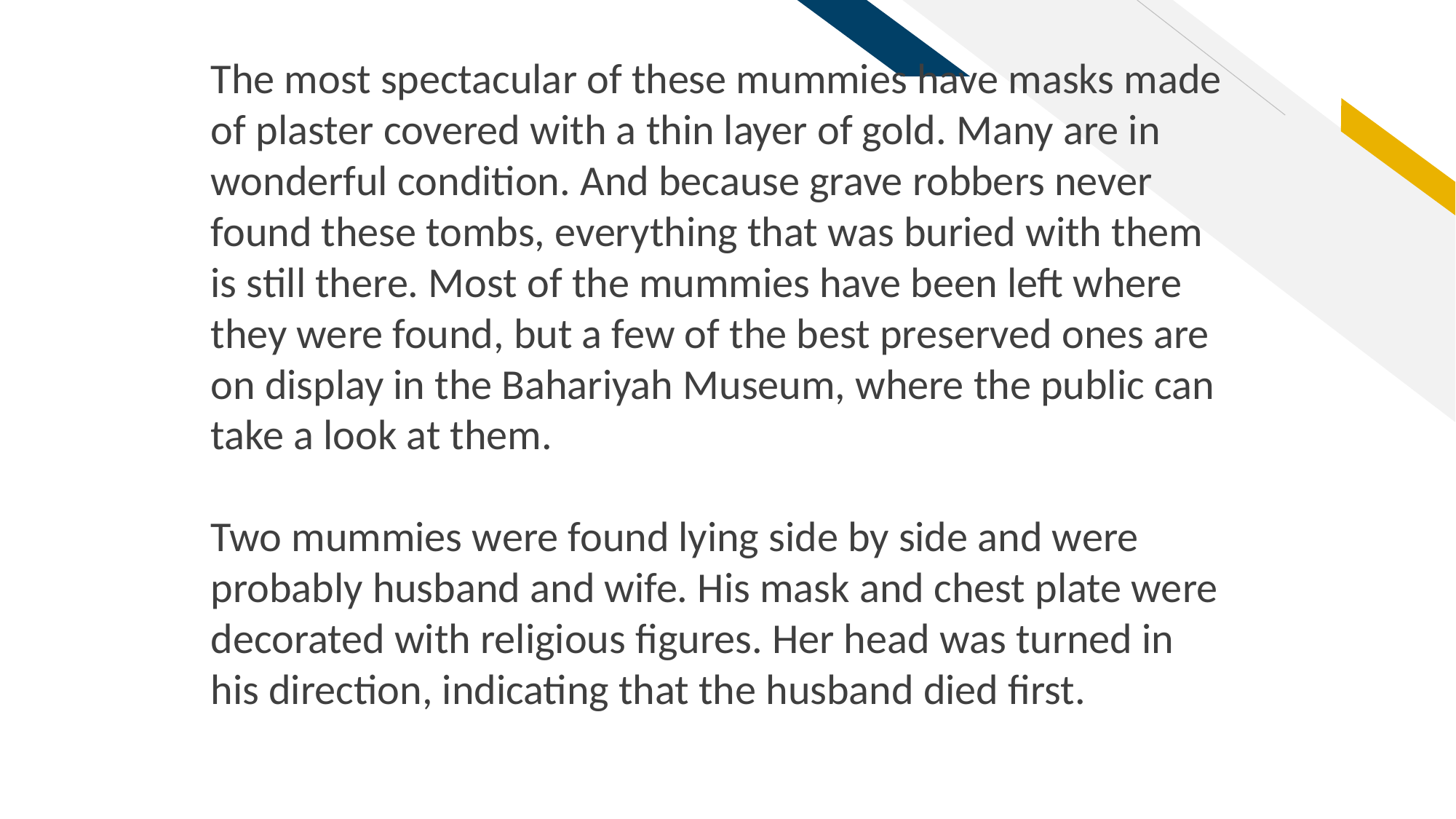

The most spectacular of these mummies have masks made of plaster covered with a thin layer of gold. Many are in wonderful condition. And because grave robbers never found these tombs, everything that was buried with them is still there. Most of the mummies have been left where they were found, but a few of the best preserved ones are on display in the Bahariyah Museum, where the public can take a look at them.

Two mummies were found lying side by side and were probably husband and wife. His mask and chest plate were decorated with religious figures. Her head was turned in his direction, indicating that the husband died first.